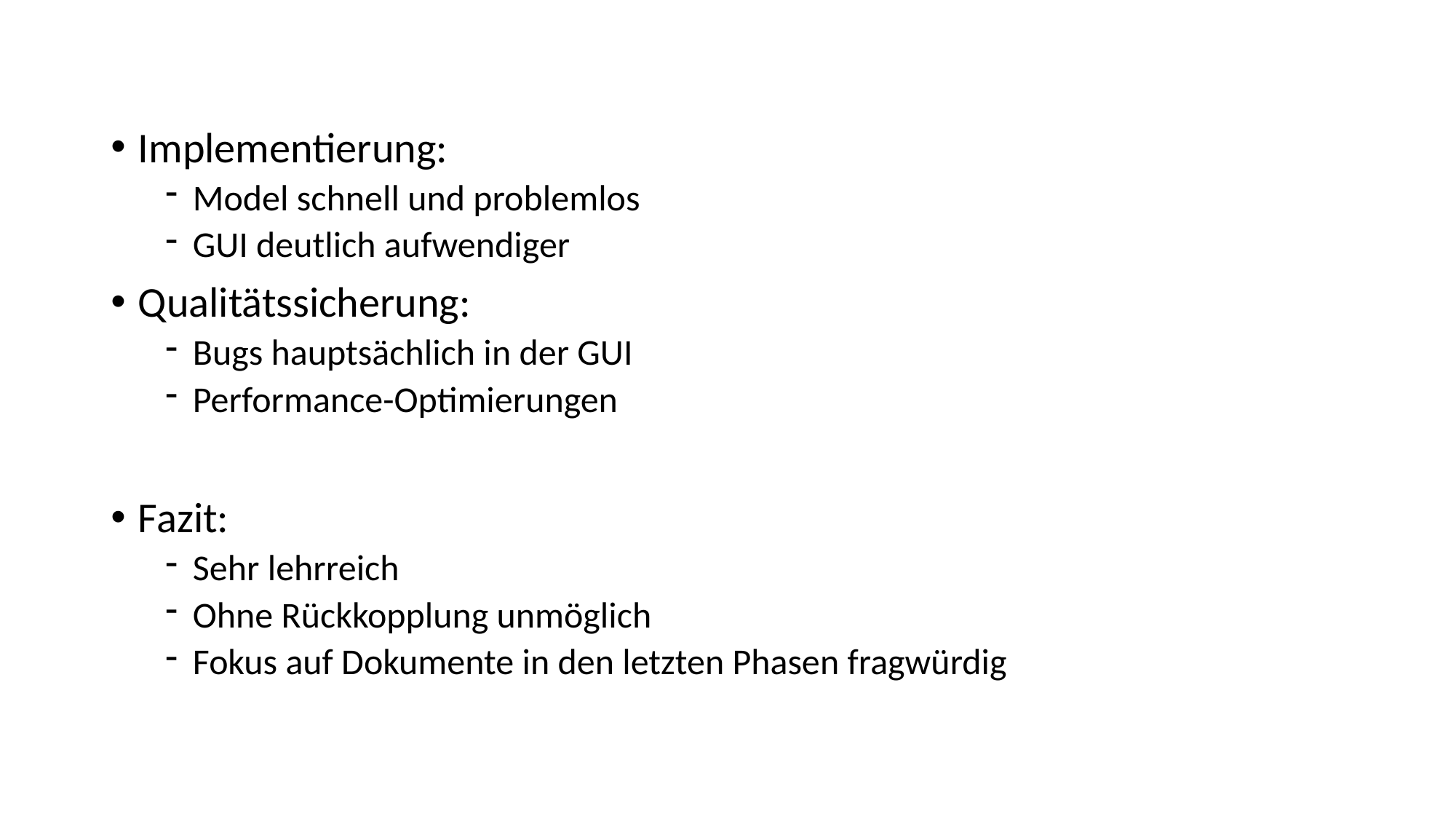

Implementierung:
Model schnell und problemlos
GUI deutlich aufwendiger
Qualitätssicherung:
Bugs hauptsächlich in der GUI
Performance-Optimierungen

Fazit:
Sehr lehrreich
Ohne Rückkopplung unmöglich
Fokus auf Dokumente in den letzten Phasen fragwürdig